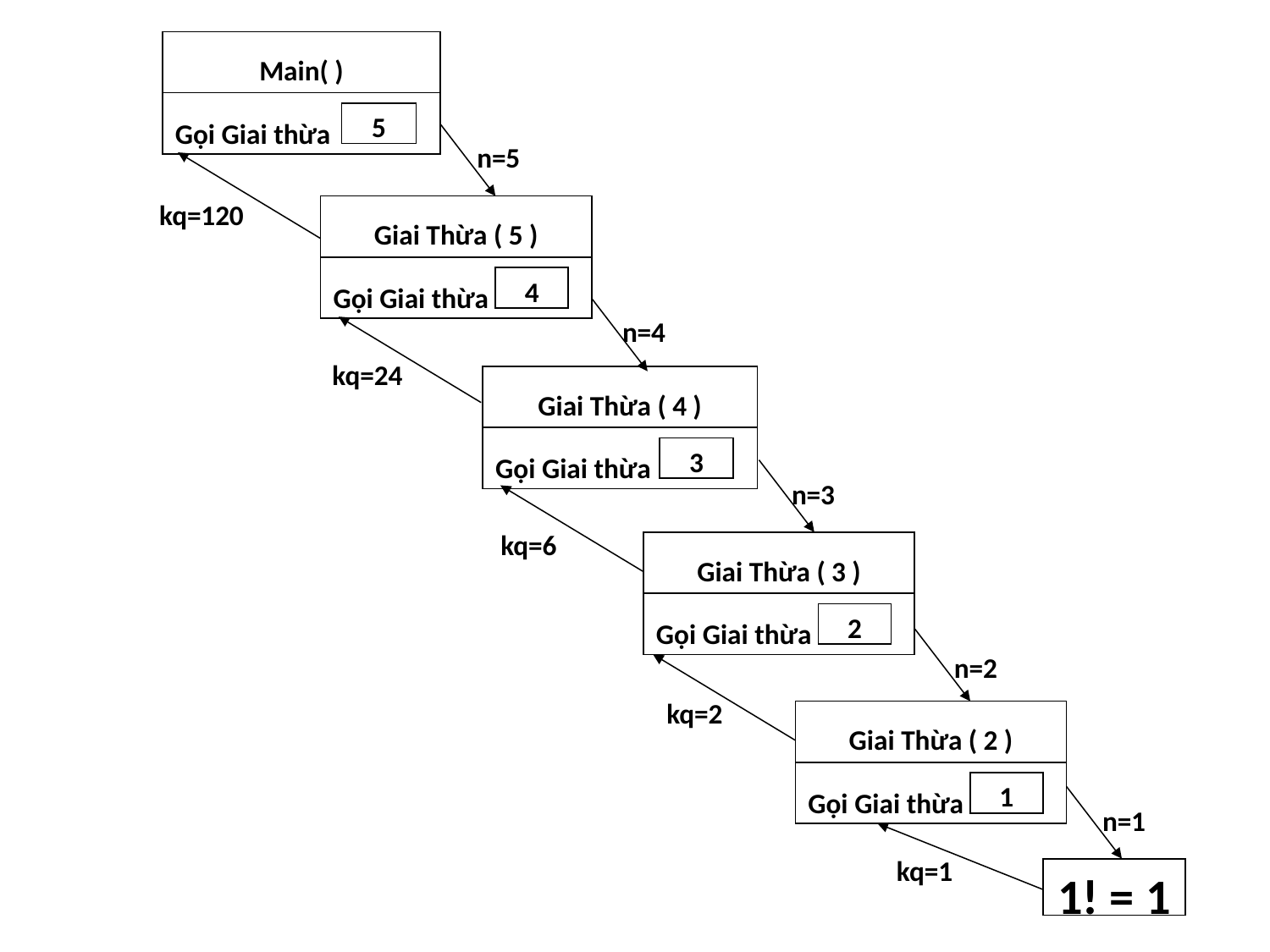

Main( )

Gọi Giai thừa
5
n=5
kq=120

Giai Thừa ( 5 )

Gọi Giai thừa

4
n=4
kq=24

Giai Thừa ( 4 )

Gọi Giai thừa

3
n=3
kq=6

Giai Thừa ( 3 )

Gọi Giai thừa

2
n=2
kq=2

Giai Thừa ( 2 )

Gọi Giai thừa

1
n=1
kq=1
1! = 1